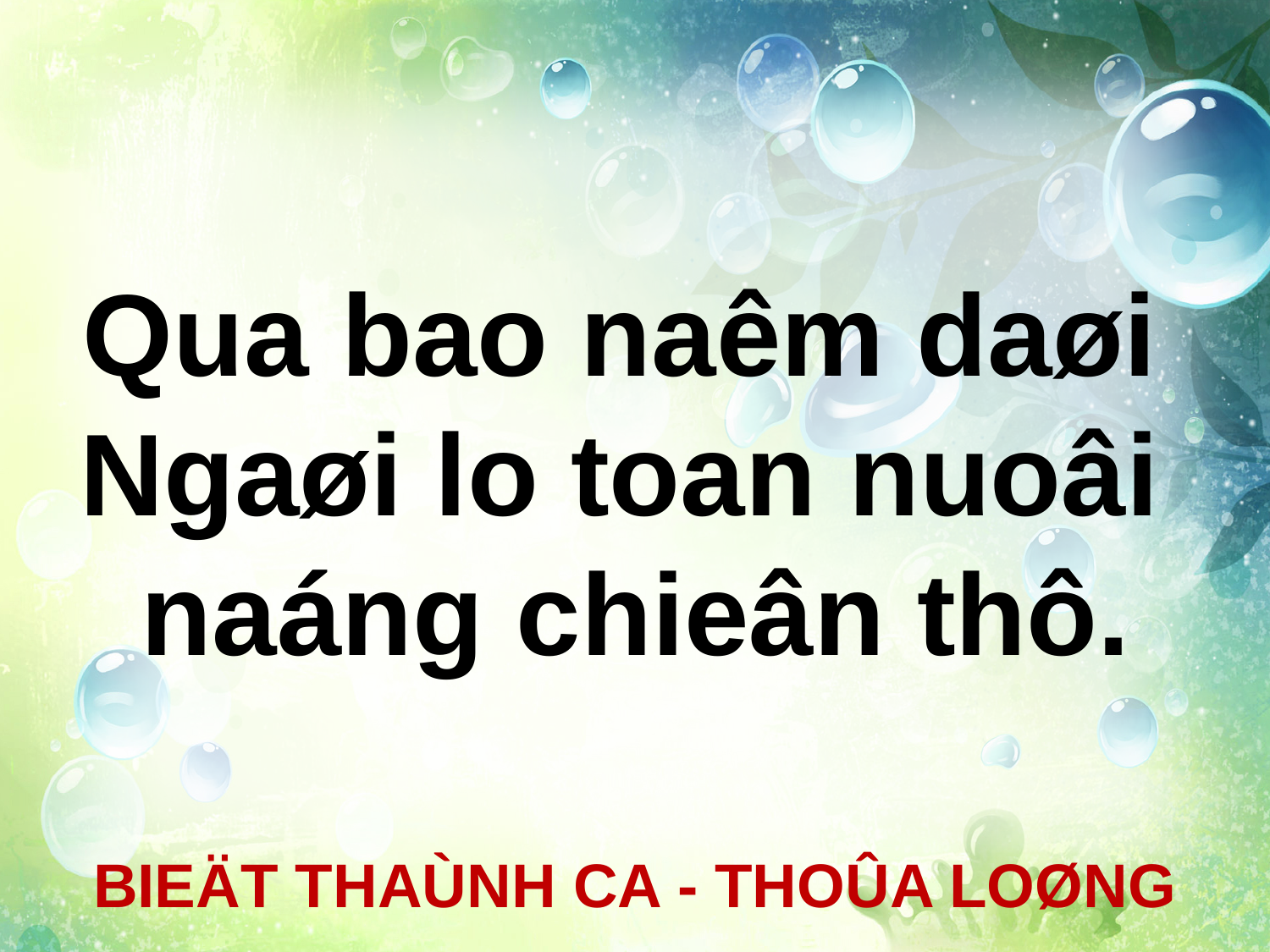

Qua bao naêm daøi
Ngaøi lo toan nuoâi
naáng chieân thô.
BIEÄT THAÙNH CA - THOÛA LOØNG